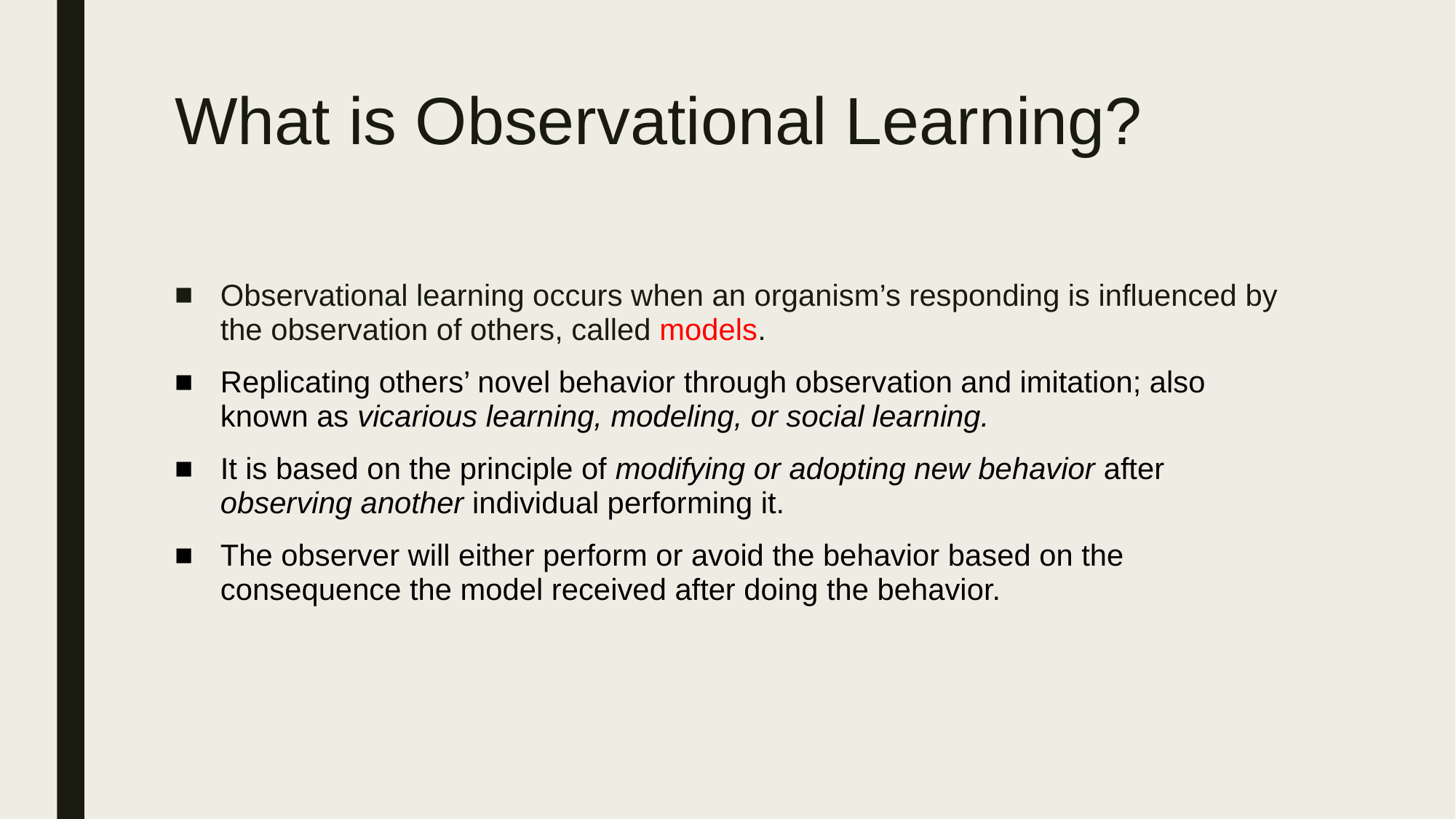

# What is Observational Learning?
Observational learning occurs when an organism’s responding is influenced by the observation of others, called models.
Replicating others’ novel behavior through observation and imitation; also known as vicarious learning, modeling, or social learning.
It is based on the principle of modifying or adopting new behavior after observing another individual performing it.
The observer will either perform or avoid the behavior based on the consequence the model received after doing the behavior.